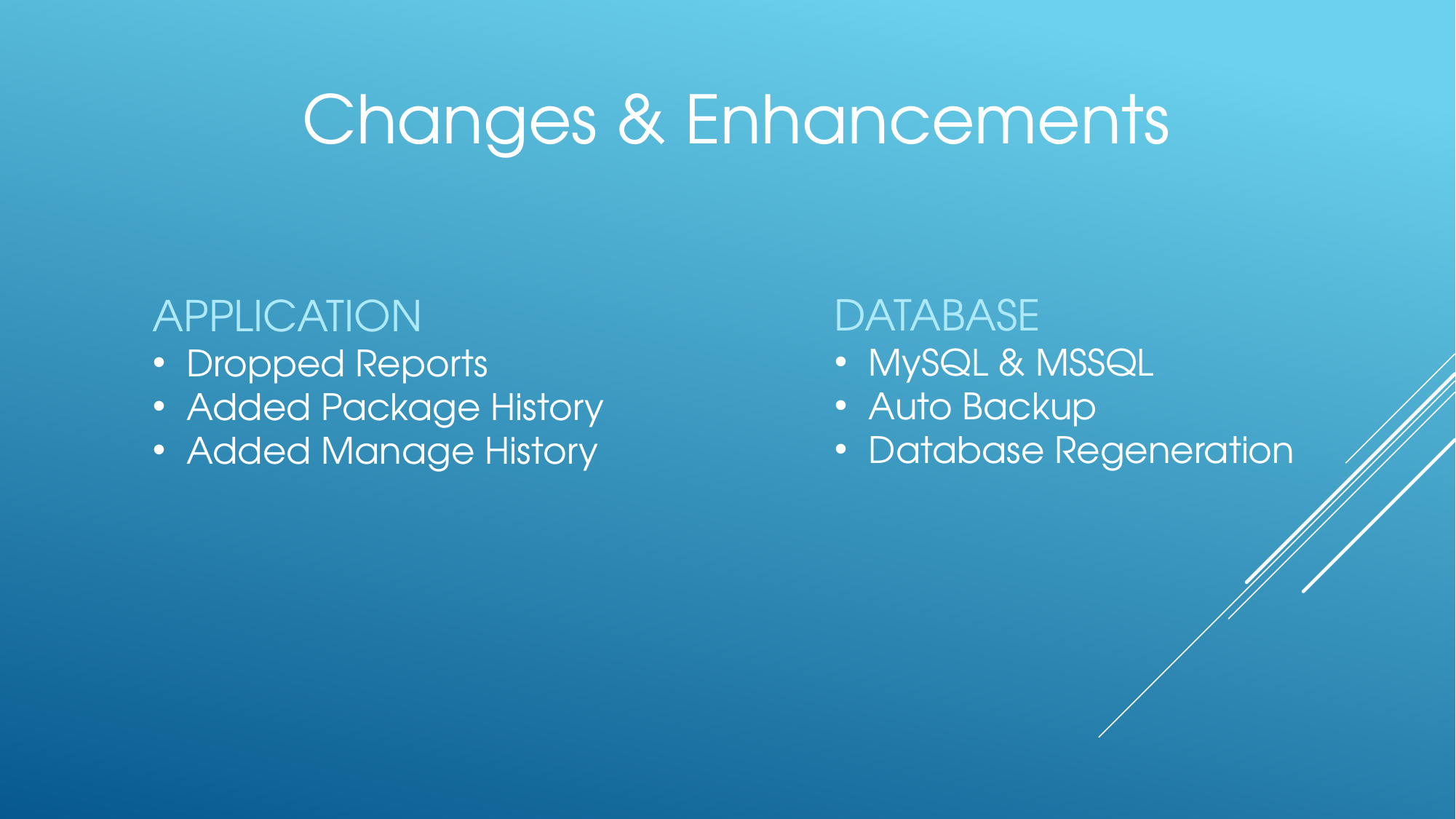

Changes & Enhancements
DATABASE
MySQL & MSSQL
Auto Backup
Database Regeneration
APPLICATION
Dropped Reports
Added Package History
Added Manage History